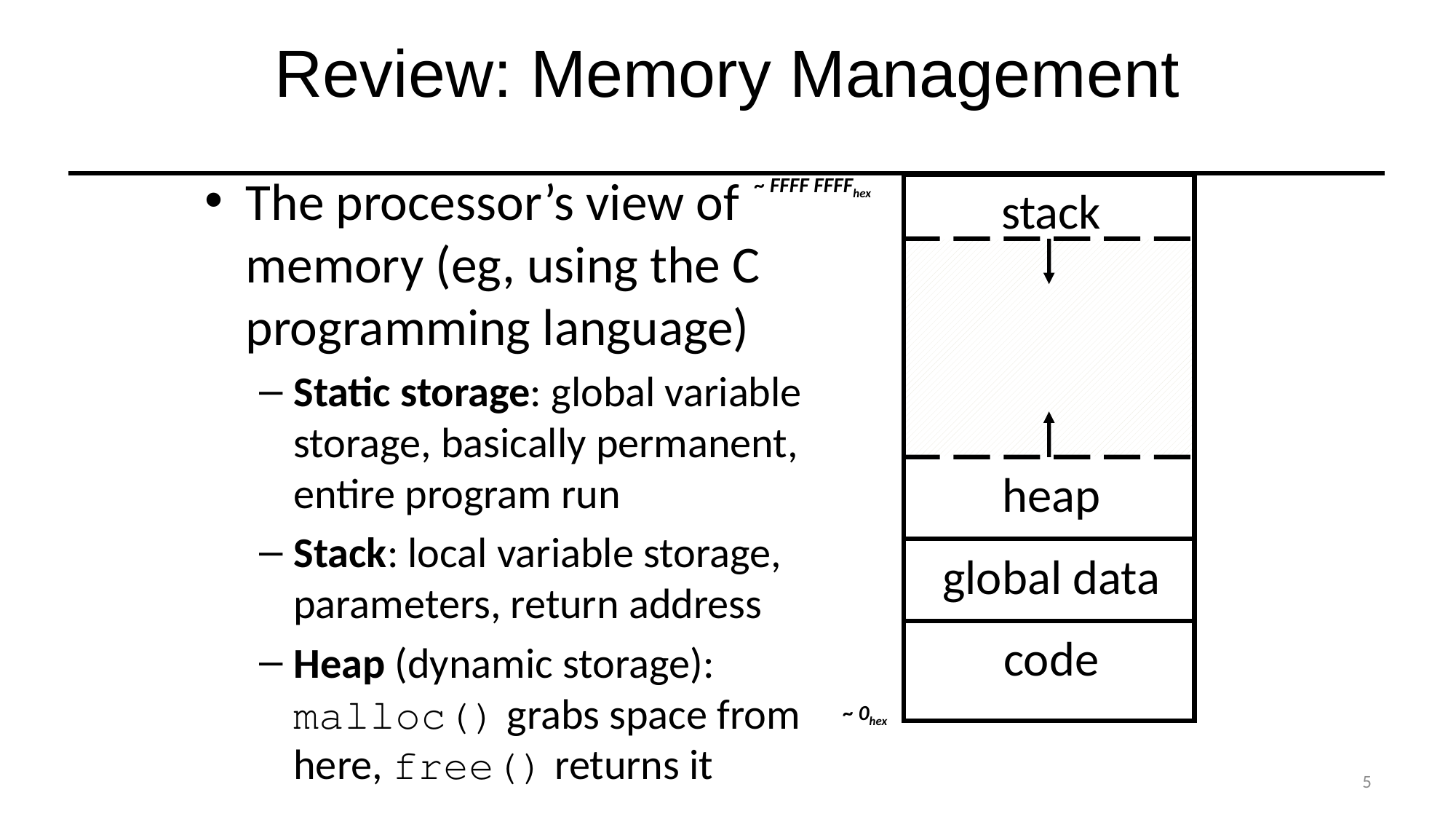

# Review: Memory Management
The processor’s view of memory (eg, using the C programming language)
Static storage: global variable storage, basically permanent, entire program run
Stack: local variable storage, parameters, return address
Heap (dynamic storage):
malloc() grabs space from here, free() returns it
~ FFFF FFFFhex

stack

heap

global data

code
~ 0hex
5